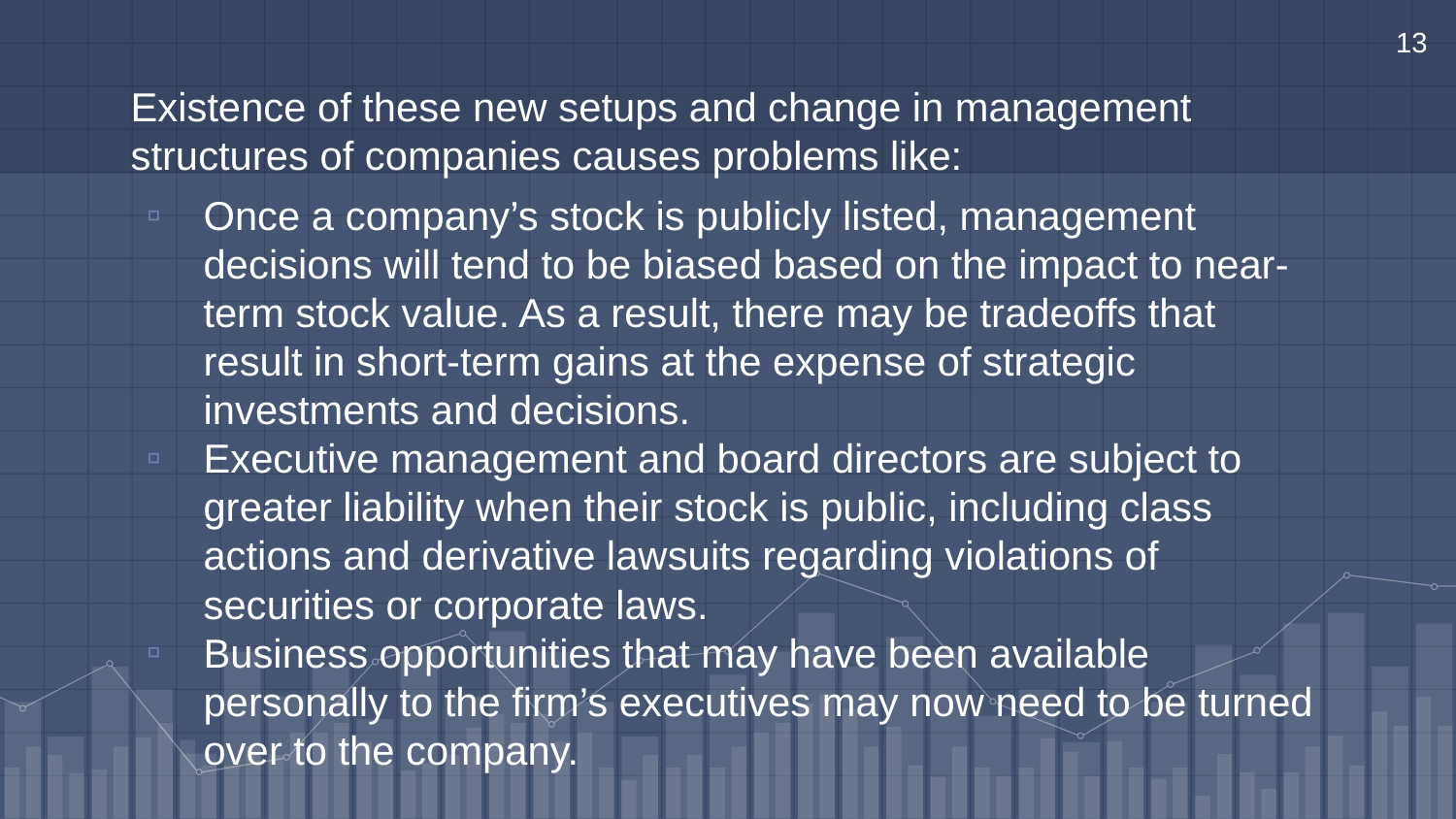

13
Existence of these new setups and change in management structures of companies causes problems like:
Once a company’s stock is publicly listed, management decisions will tend to be biased based on the impact to near-term stock value. As a result, there may be tradeoffs that result in short-term gains at the expense of strategic investments and decisions.
Executive management and board directors are subject to greater liability when their stock is public, including class actions and derivative lawsuits regarding violations of securities or corporate laws.
Business opportunities that may have been available personally to the firm’s executives may now need to be turned over to the company.